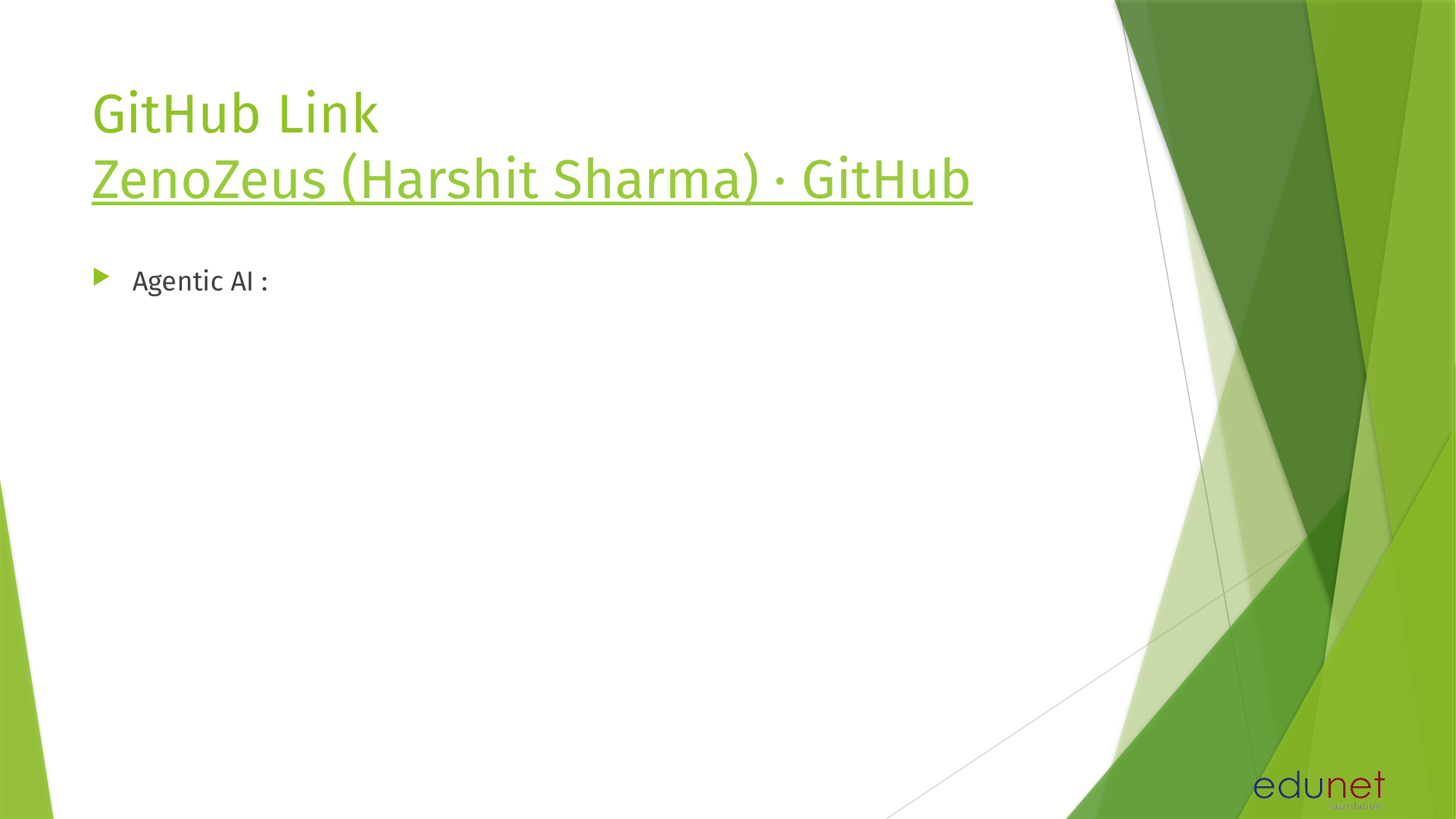

# GitHub Link ZenoZeus (Harshit Sharma) · GitHub
Agentic AI :